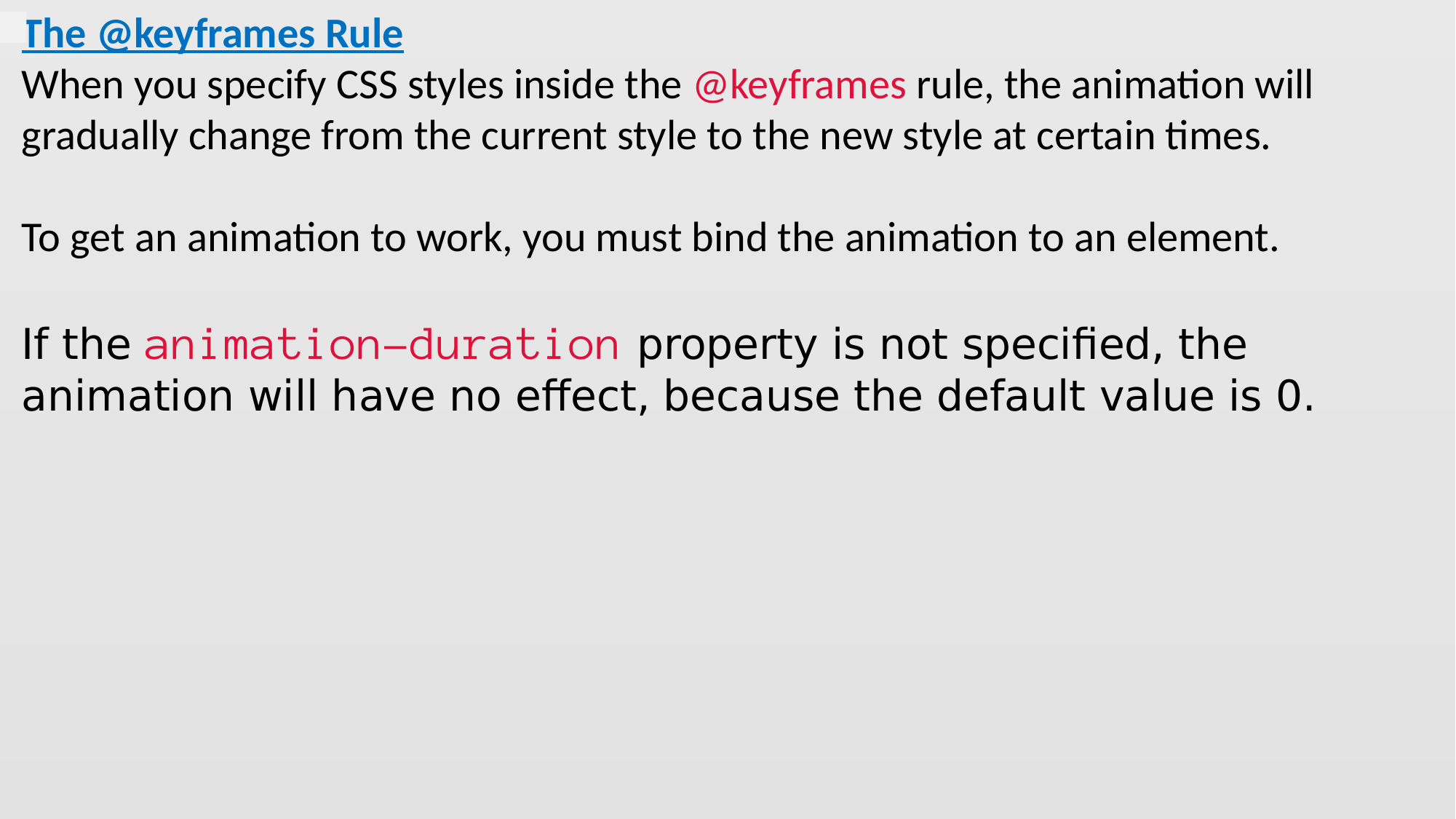

The @keyframes Rule
When you specify CSS styles inside the @keyframes rule, the animation will gradually change from the current style to the new style at certain times.

To get an animation to work, you must bind the animation to an element.

If the animation-duration property is not specified, the animation will have no effect, because the default value is 0.